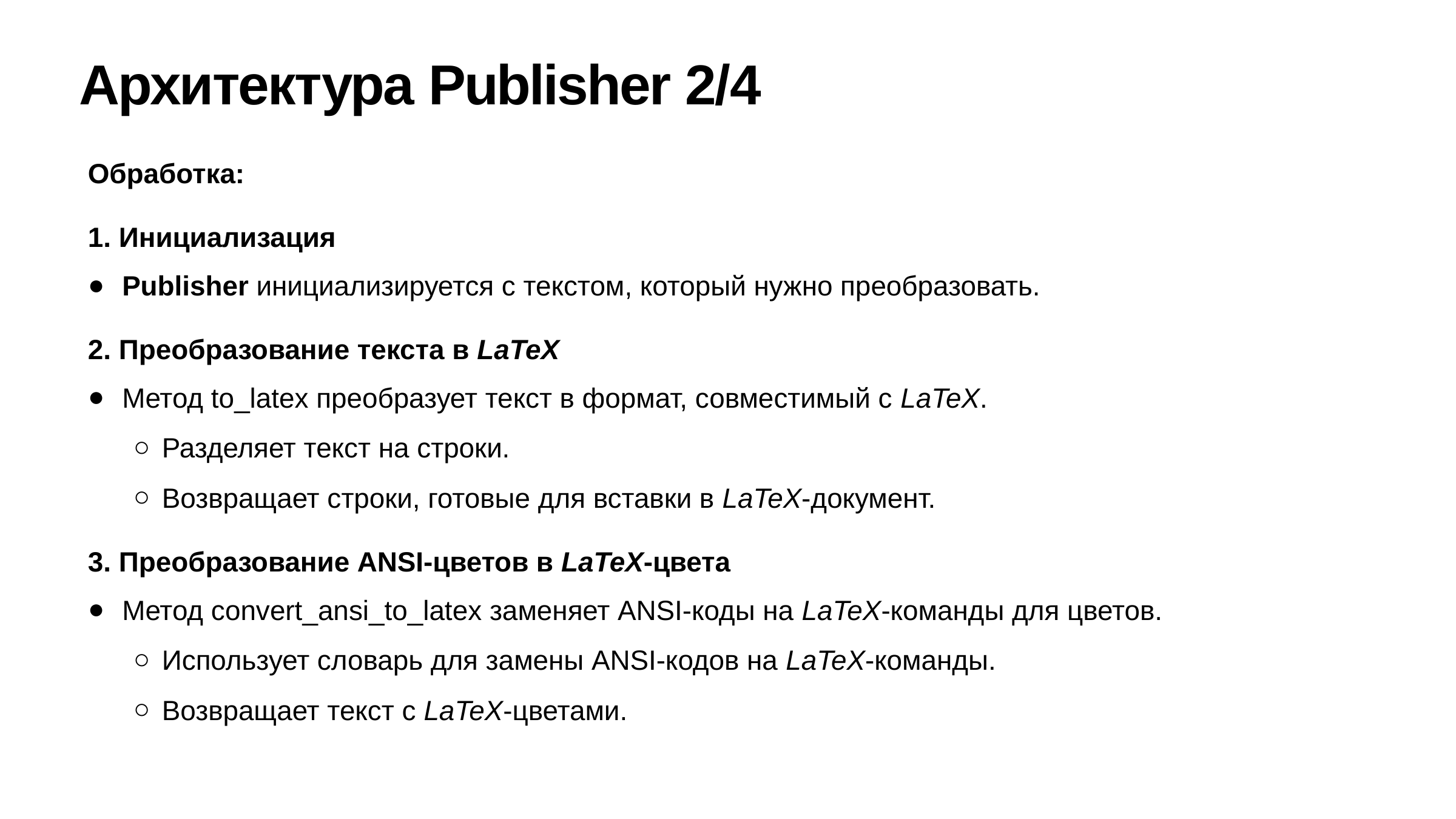

Архитектура Publisher 2/4
Обработка:
1. Инициализация
Publisher инициализируется с текстом, который нужно преобразовать.
2. Преобразование текста в LaTeX
Метод to_latex преобразует текст в формат, совместимый с LaTeX.
Разделяет текст на строки.
Возвращает строки, готовые для вставки в LaTeX-документ.
3. Преобразование ANSI-цветов в LaTeX-цвета
Метод convert_ansi_to_latex заменяет ANSI-коды на LaTeX-команды для цветов.
Использует словарь для замены ANSI-кодов на LaTeX-команды.
Возвращает текст с LaTeX-цветами.